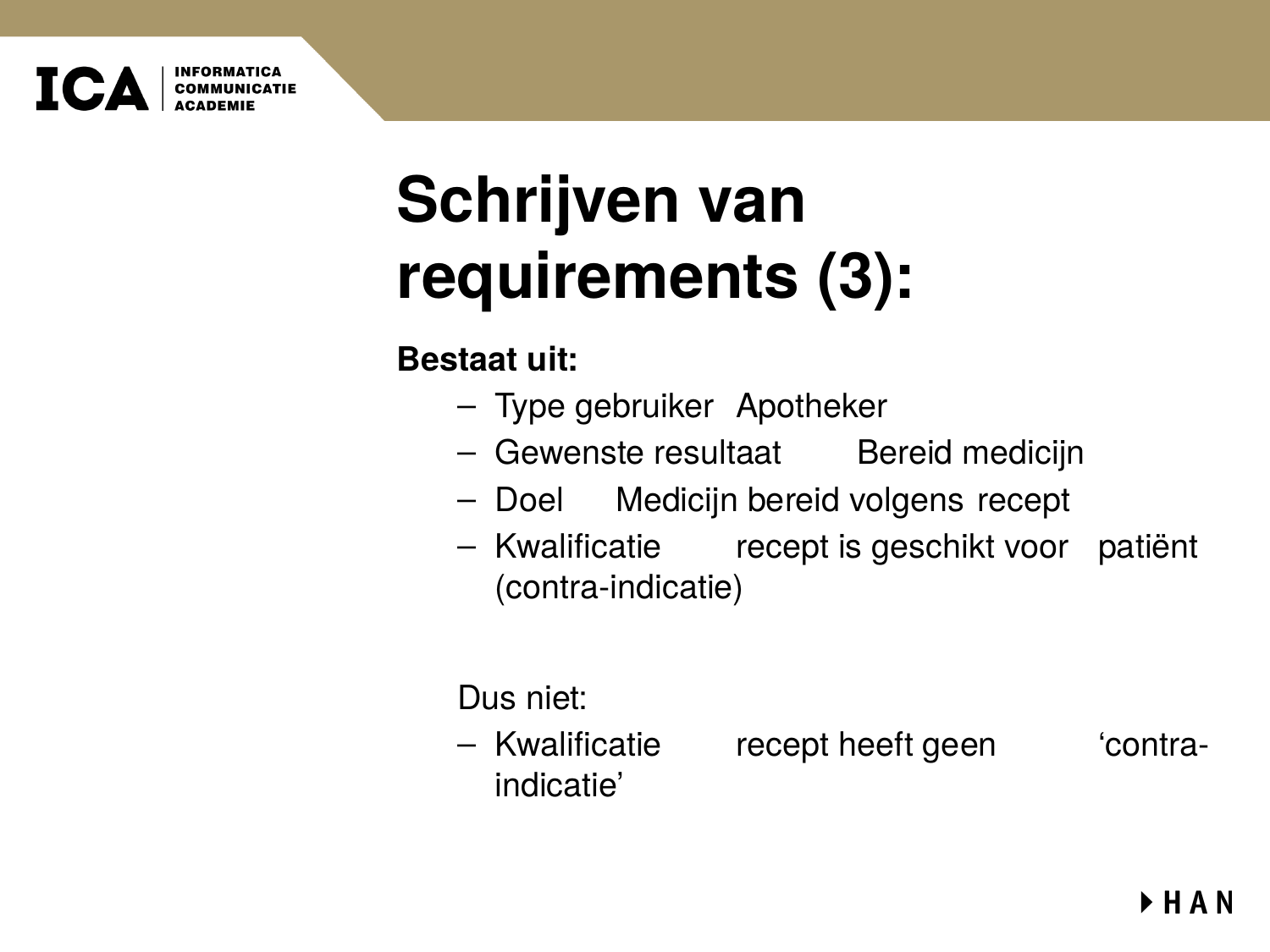

# Schrijven van requirements (3):

Bestaat uit:
Type gebruiker		Apotheker
Gewenste resultaat	Bereid medicijn
Doel					Medicijn bereid volgens 							recept
Kwalificatie			recept is geschikt voor 							patiënt (contra-indicatie)

Dus niet:
Kwalificatie			recept heeft geen 								‘contra-indicatie’